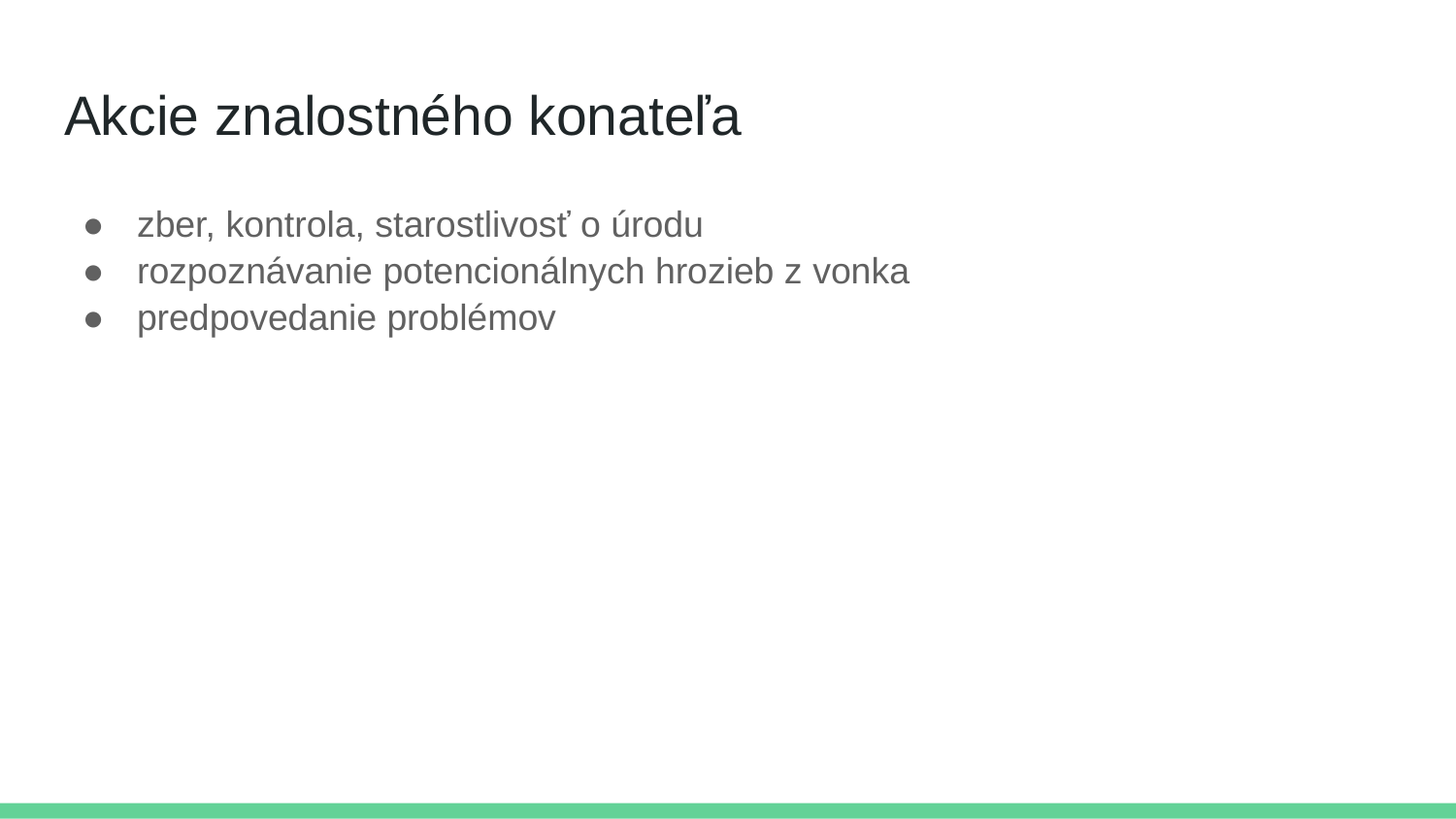

# Akcie znalostného konateľa
zber, kontrola, starostlivosť o úrodu
rozpoznávanie potencionálnych hrozieb z vonka
predpovedanie problémov